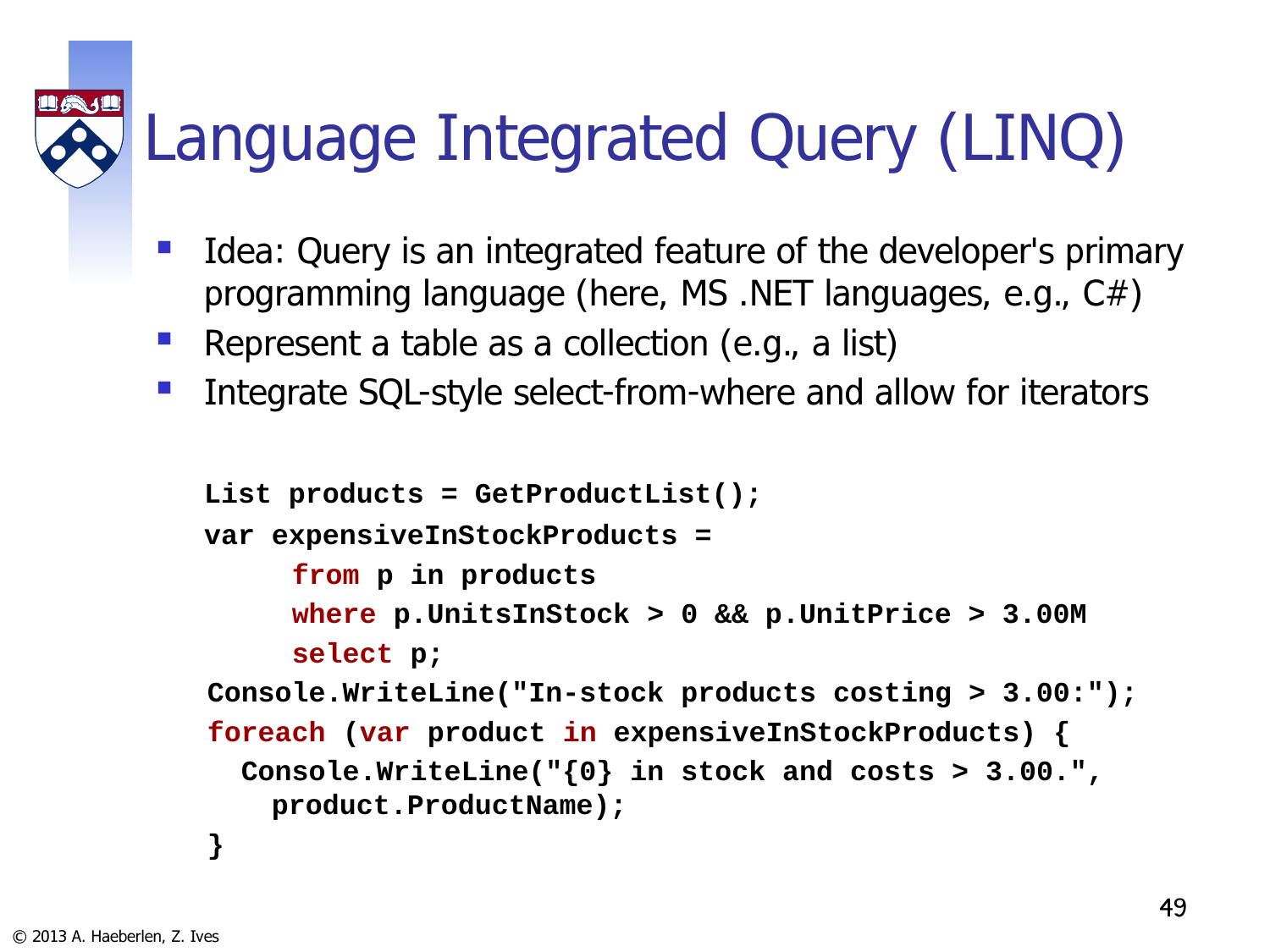

# Language Integrated Query (LINQ)
Idea: Query is an integrated feature of the developer's primary programming language (here, MS .NET languages, e.g., C#)
Represent a table as a collection (e.g., a list)
Integrate SQL-style select-from-where and allow for iterators

	List products = GetProductList();
	var expensiveInStockProducts =
        from p in products
        where p.UnitsInStock > 0 && p.UnitPrice > 3.00M
        select p;
   Console.WriteLine("In-stock products costing > 3.00:");
   foreach (var product in expensiveInStockProducts) {
     Console.WriteLine("{0} in stock and costs > 3.00.",
    product.ProductName);
   }
49